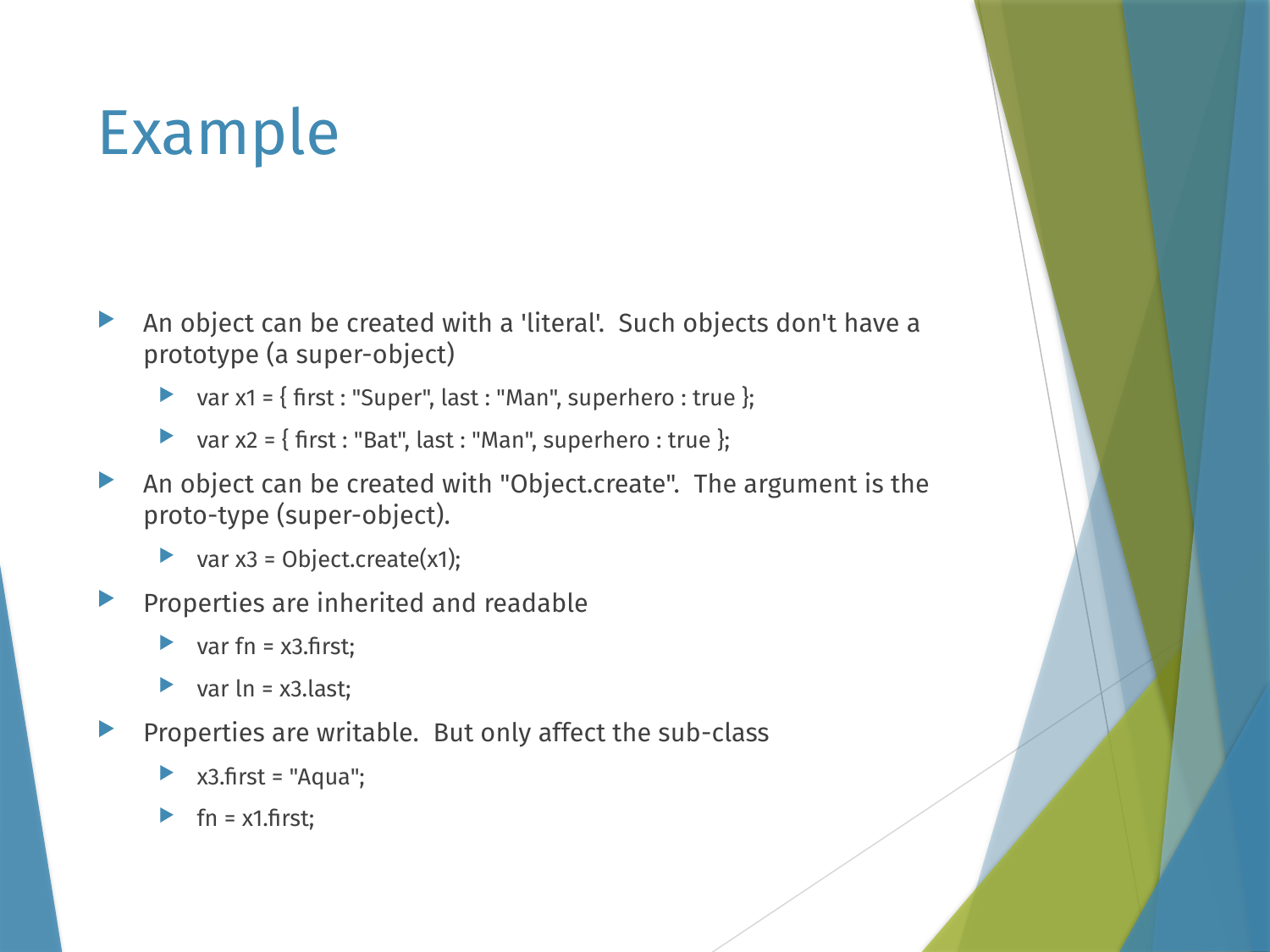

# Example
An object can be created with a 'literal'.  Such objects don't have a prototype (a super-object)
var x1 = { first : "Super", last : "Man", superhero : true };
var x2 = { first : "Bat", last : "Man", superhero : true };
An object can be created with "Object.create".  The argument is the proto-type (super-object).
var x3 = Object.create(x1);
Properties are inherited and readable
var fn = x3.first;
var ln = x3.last;
Properties are writable.  But only affect the sub-class
x3.first = "Aqua";
fn = x1.first;